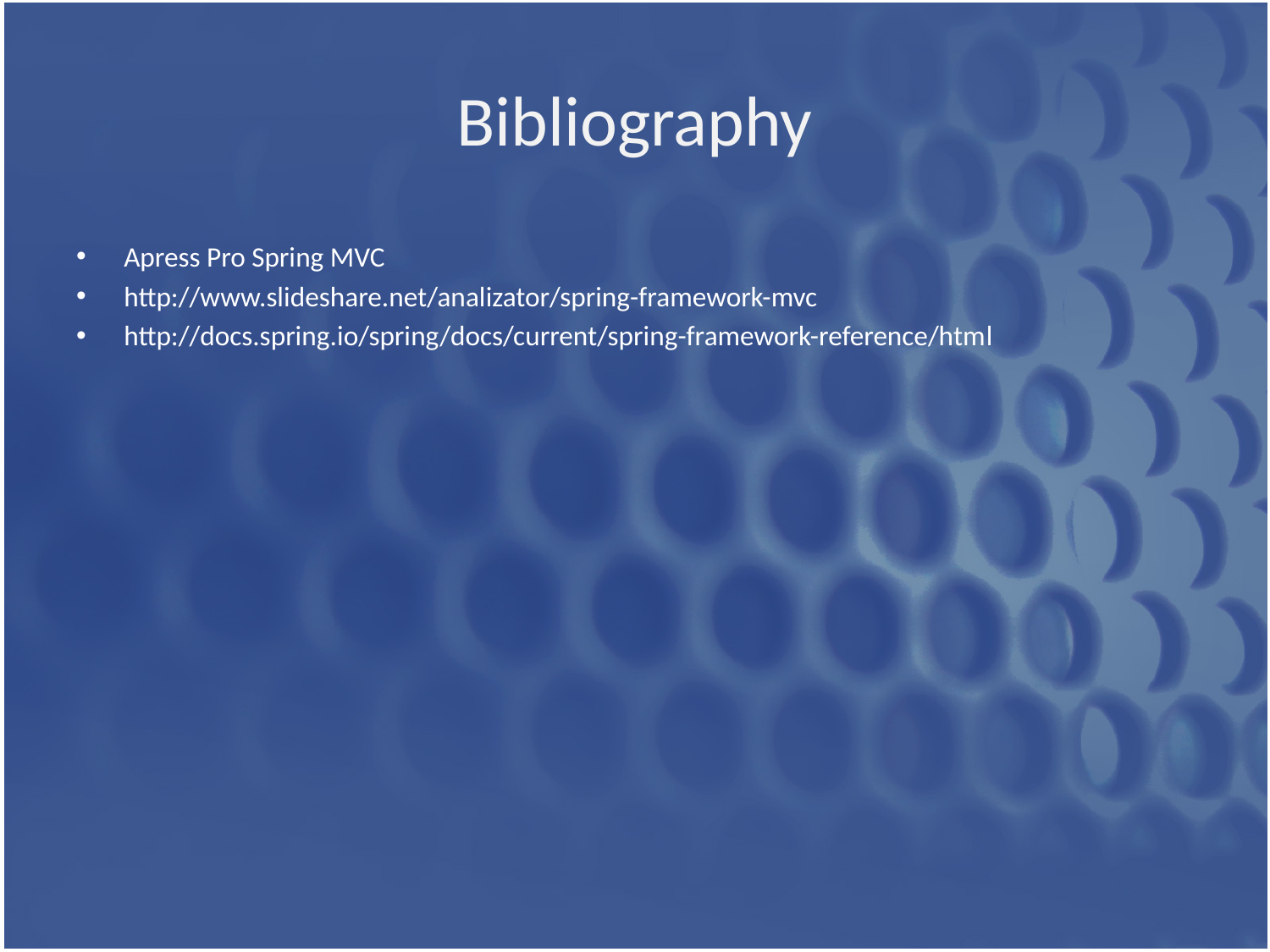

# Bibliography
Apress Pro Spring MVC
http://www.slideshare.net/analizator/spring-framework-mvc
http://docs.spring.io/spring/docs/current/spring-framework-reference/html